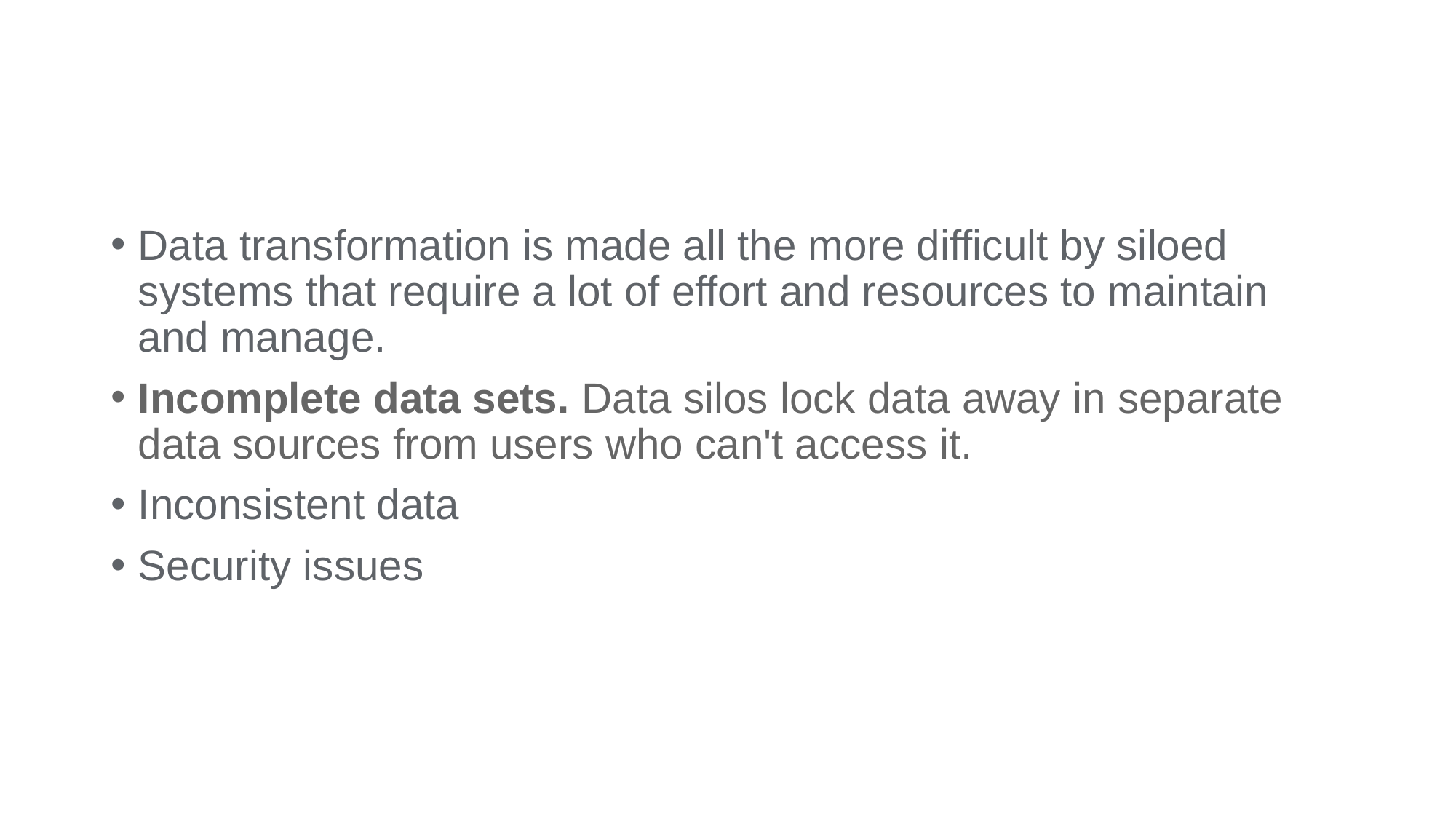

#
Data transformation is made all the more difficult by siloed systems that require a lot of effort and resources to maintain and manage.
Incomplete data sets. Data silos lock data away in separate data sources from users who can't access it.
Inconsistent data
Security issues